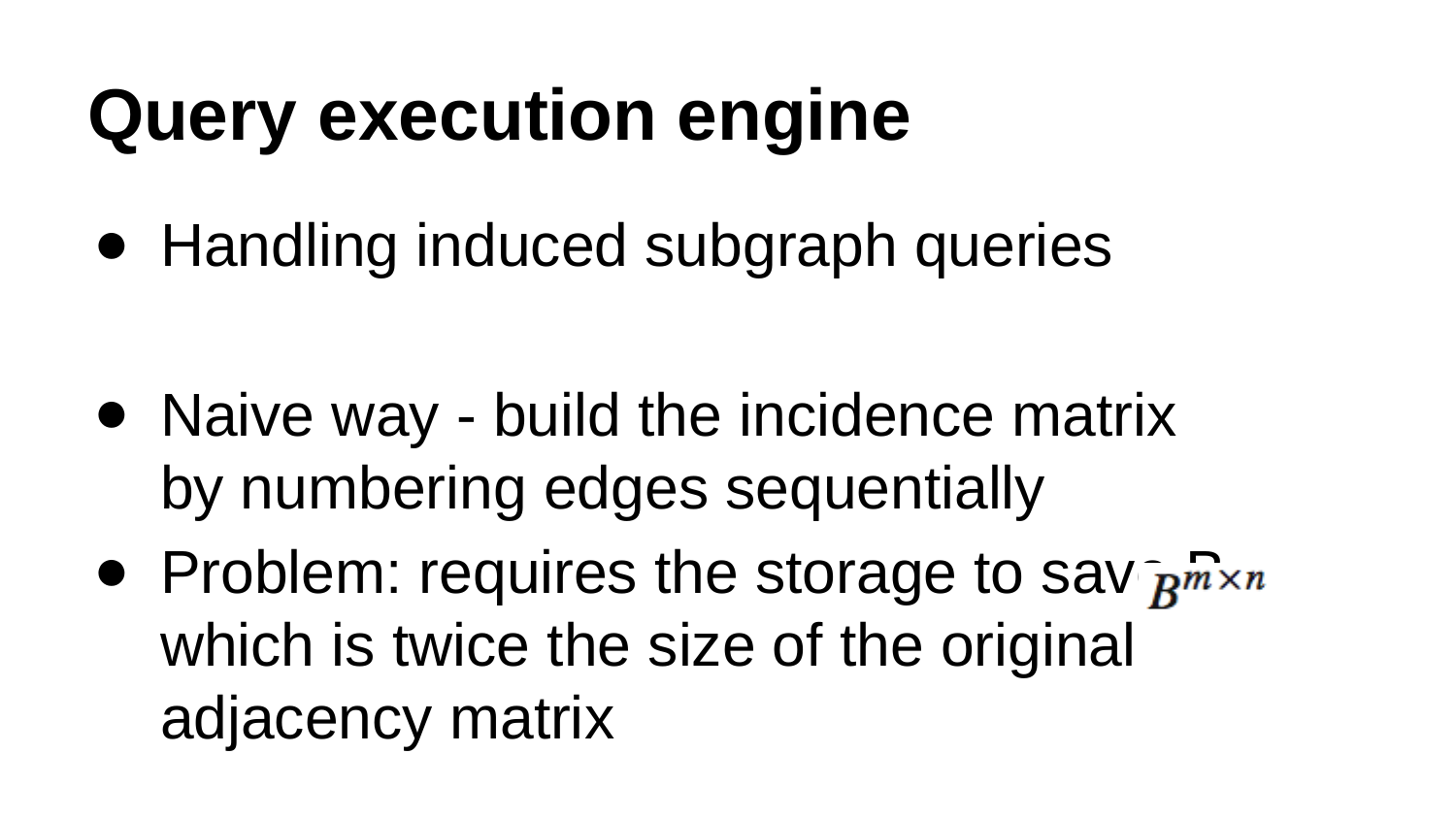

# Query execution engine
Handling induced subgraph queries

Naive way - build the incidence matrix        by numbering edges sequentially
Problem: requires the storage to save B which is twice the size of the original adjacency matrix